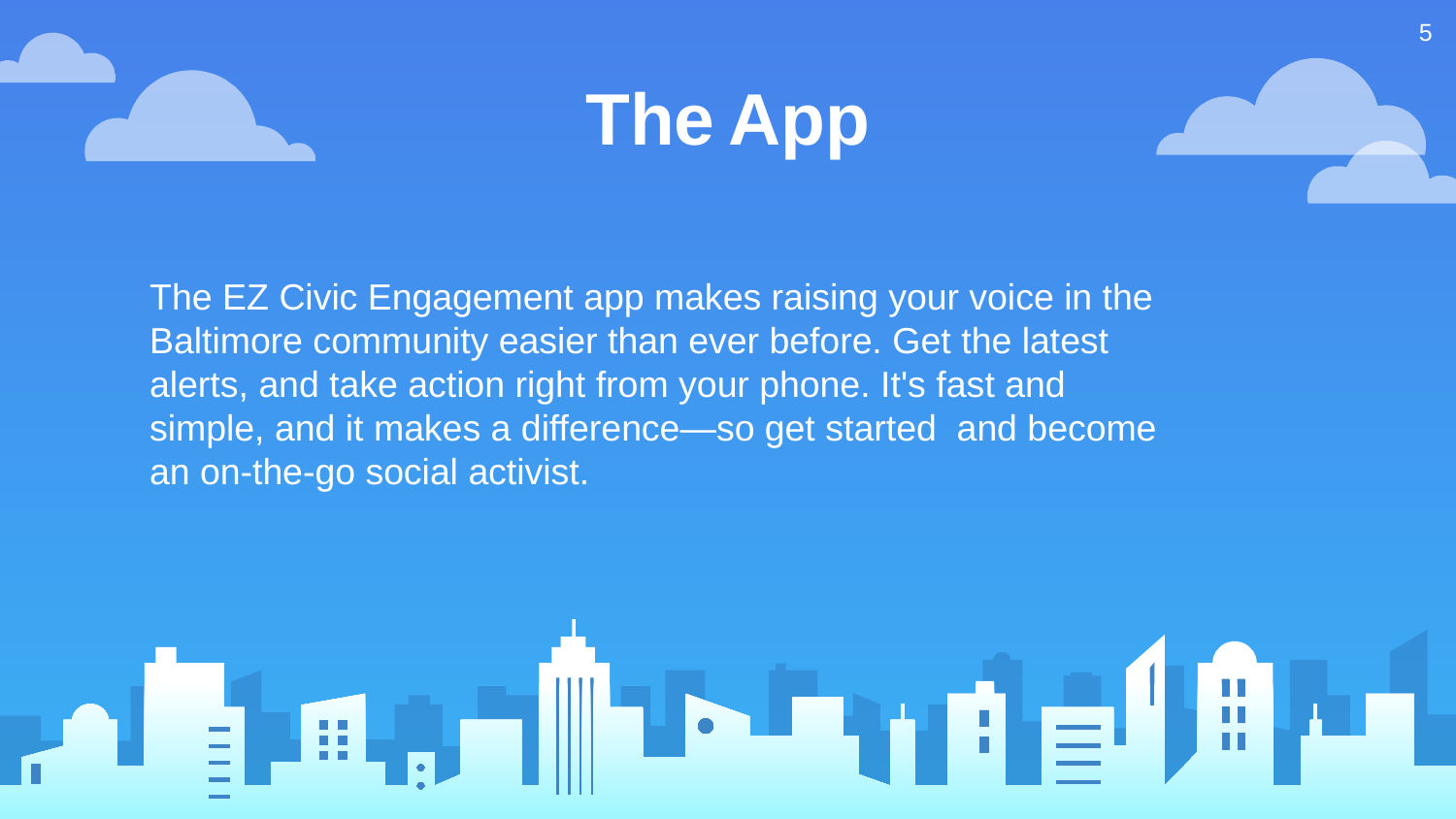

5
# The App

The EZ Civic Engagement app makes raising your voice in the Baltimore community easier than ever before. Get the latest alerts, and take action right from your phone. It's fast and simple, and it makes a difference—so get started  and become an on-the-go social activist.